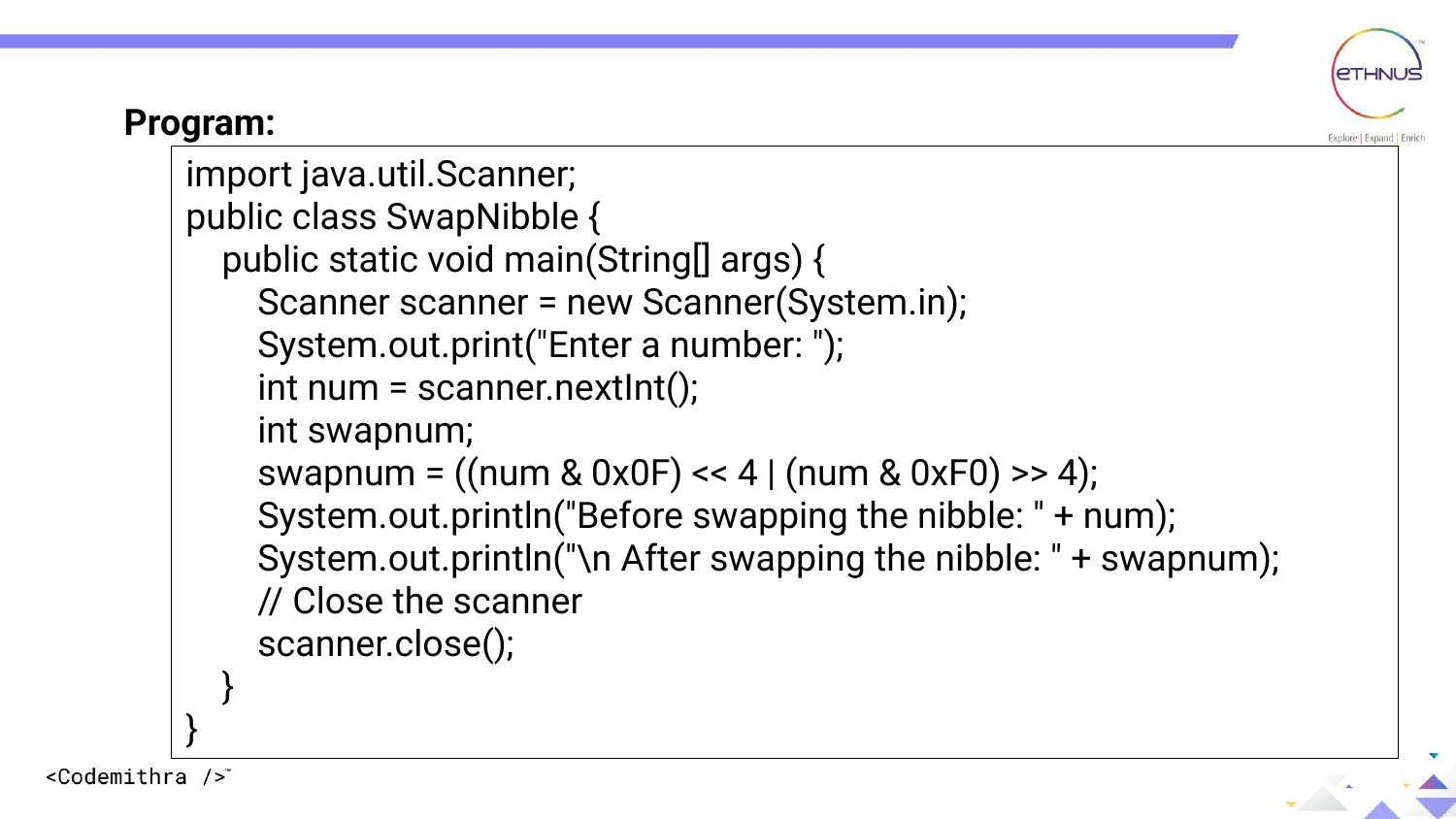

Program:
| import java.util.Scanner; public class SwapNibble { public static void main(String[] args) { Scanner scanner = new Scanner(System.in); System.out.print("Enter a number: "); int num = scanner.nextInt(); int swapnum; swapnum = ((num & 0x0F) << 4 | (num & 0xF0) >> 4); System.out.println("Before swapping the nibble: " + num); System.out.println("\n After swapping the nibble: " + swapnum); // Close the scanner scanner.close(); } } |
| --- |